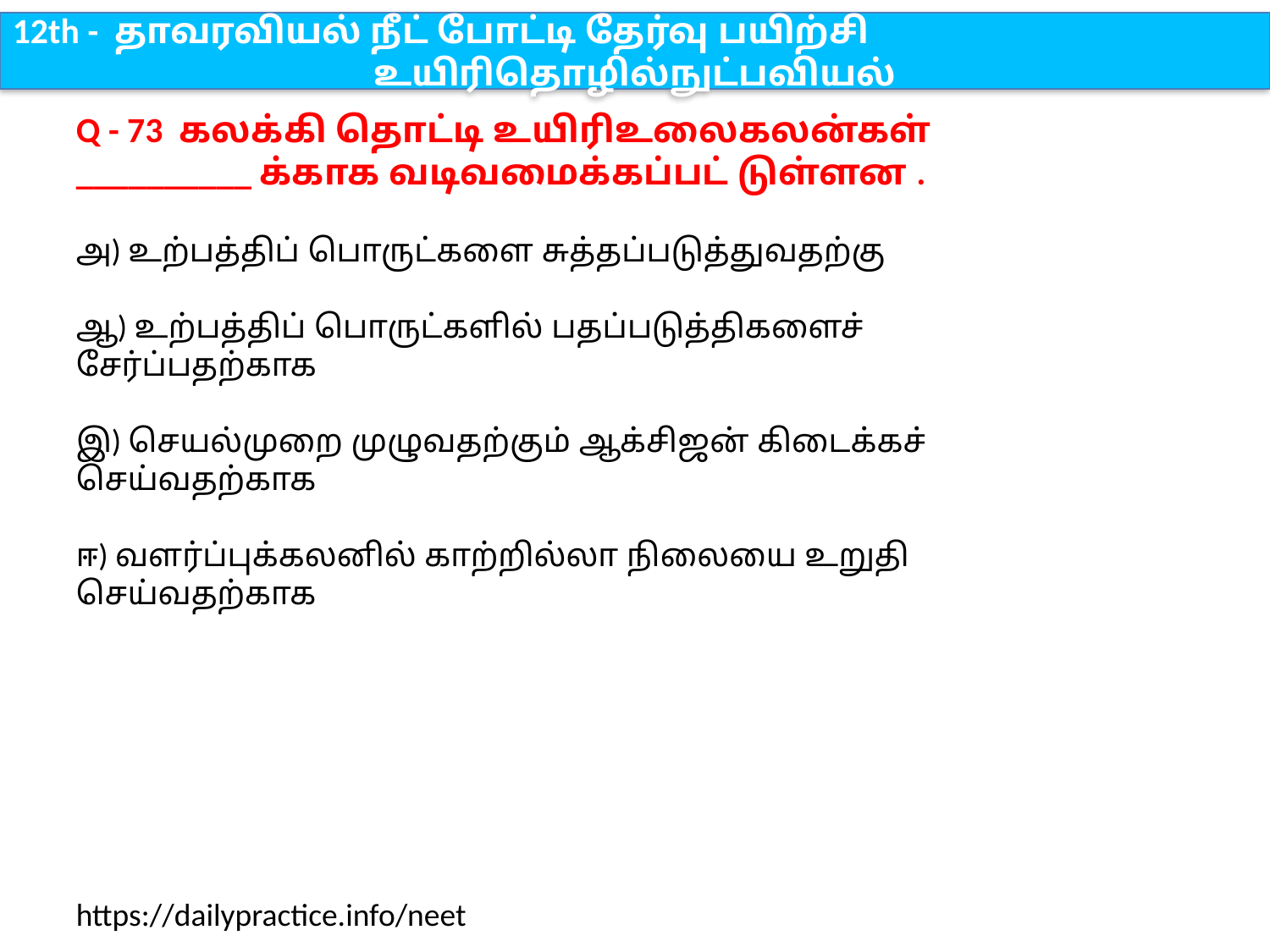

12th -  தாவரவியல் நீட் போட்டி தேர்வு பயிற்சி
உயிரிதொழில்நுட்பவியல்

Q - 73  கலக்கி தொட்டி உயிரிஉலைகலன்கள் __________ க்காக வடிவமைக்கப்பட் டுள்ளன .

அ) உற்பத்திப் பொருட்களை சுத்தப்படுத்துவதற்கு

ஆ) உற்பத்திப் பொருட்களில் பதப்படுத்திகளைச் சேர்ப்பதற்காக

இ) செயல்முறை முழுவதற்கும் ஆக்சிஜன் கிடைக்கச் செய்வதற்காக

ஈ) வளர்ப்புக்கலனில் காற்றில்லா நிலையை உறுதி செய்வதற்காக
https://dailypractice.info/neet